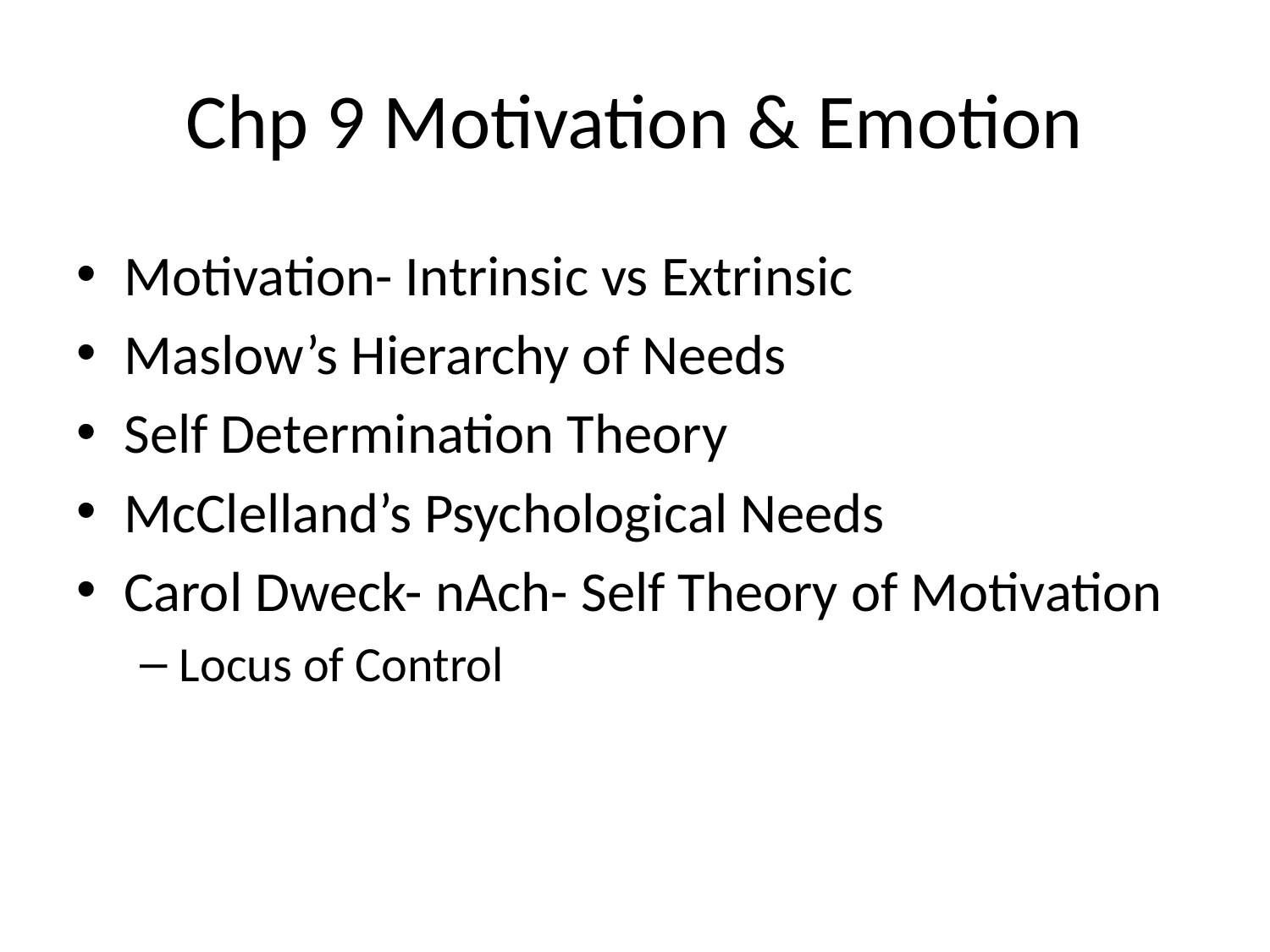

# Chp 9 Motivation & Emotion
Motivation- Intrinsic vs Extrinsic
Maslow’s Hierarchy of Needs
Self Determination Theory
McClelland’s Psychological Needs
Carol Dweck- nAch- Self Theory of Motivation
Locus of Control